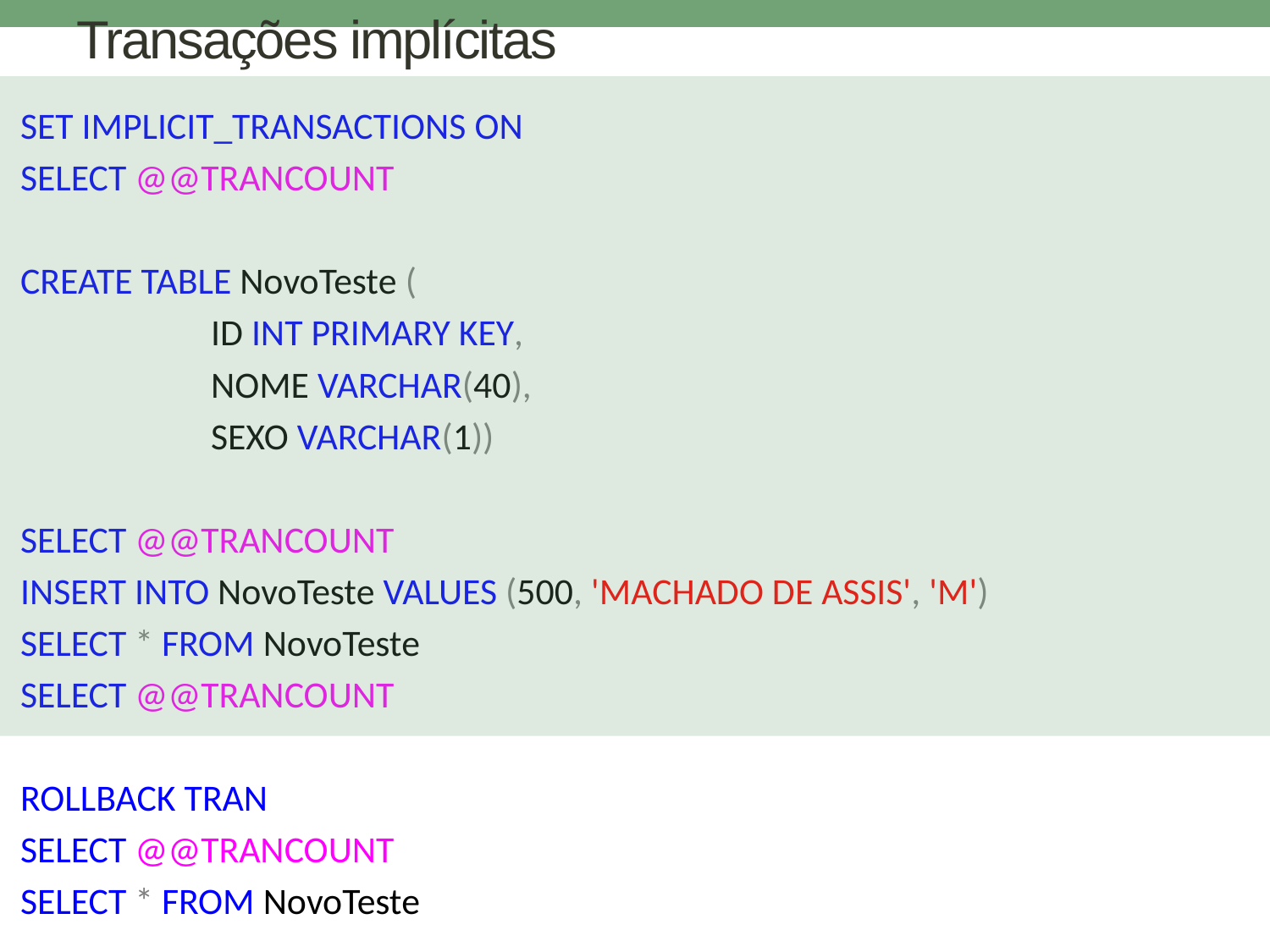

# Transações implícitas

SET IMPLICIT_TRANSACTIONS ON
SELECT @@TRANCOUNT

CREATE TABLE NovoTeste (
		ID INT PRIMARY KEY,
		NOME VARCHAR(40),
		SEXO VARCHAR(1))

SELECT @@TRANCOUNT
INSERT INTO NovoTeste VALUES (500, 'MACHADO DE ASSIS', 'M')
SELECT * FROM NovoTeste
SELECT @@TRANCOUNT

ROLLBACK TRAN
SELECT @@TRANCOUNT
SELECT * FROM NovoTeste